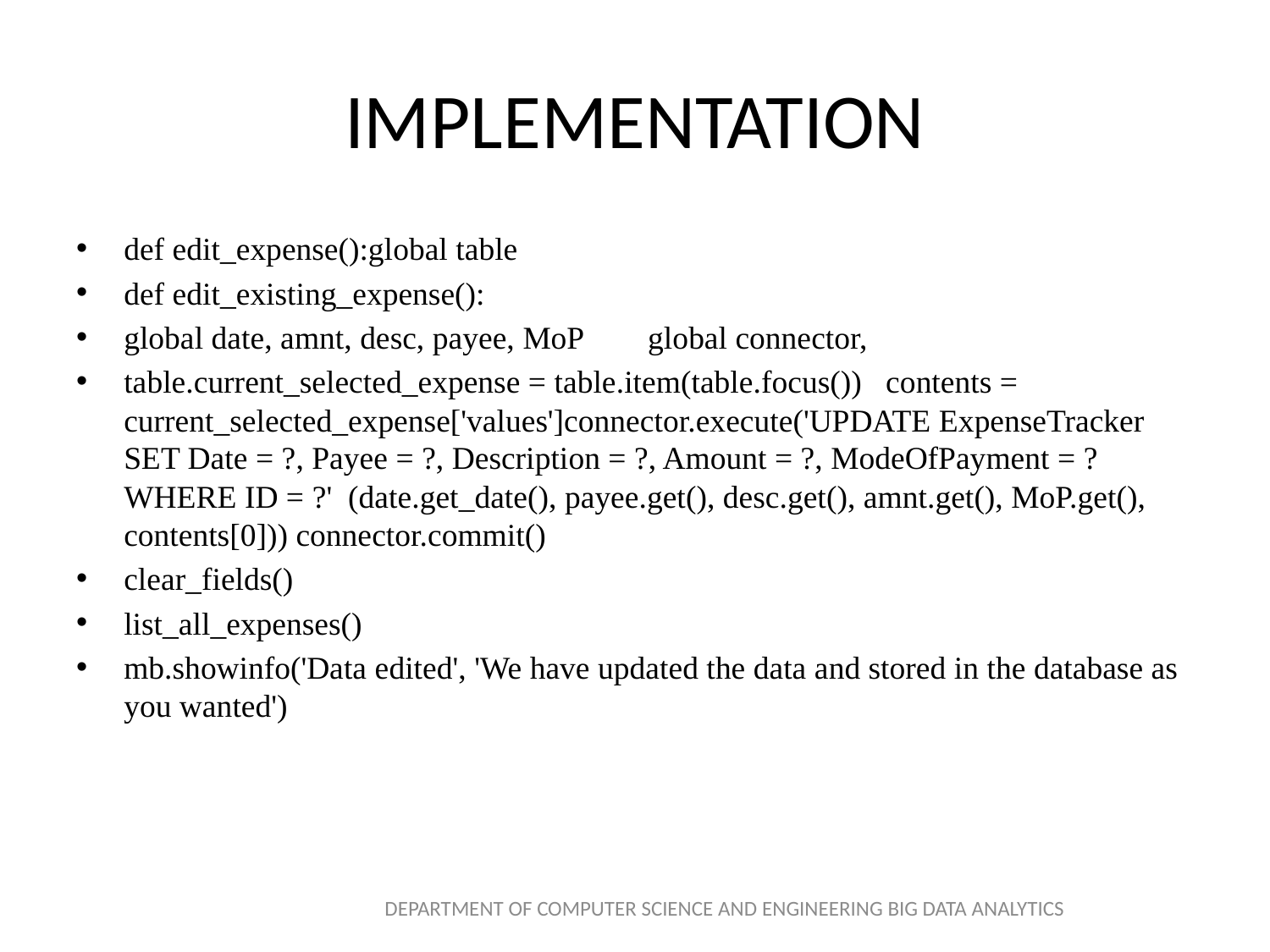

# IMPLEMENTATION
def edit_expense():global table
def edit_existing_expense():
global date, amnt, desc, payee, MoP	  global connector,
table.current_selected_expense = table.item(table.focus())   contents = current_selected_expense['values']connector.execute('UPDATE ExpenseTracker SET Date = ?, Payee = ?, Description = ?, Amount = ?, ModeOfPayment = ? WHERE ID = ?'  (date.get_date(), payee.get(), desc.get(), amnt.get(), MoP.get(), contents[0])) connector.commit()
clear_fields()
list_all_expenses()
mb.showinfo('Data edited', 'We have updated the data and stored in the database as you wanted')
DEPARTMENT OF COMPUTER SCIENCE AND ENGINEERING BIG DATA ANALYTICS